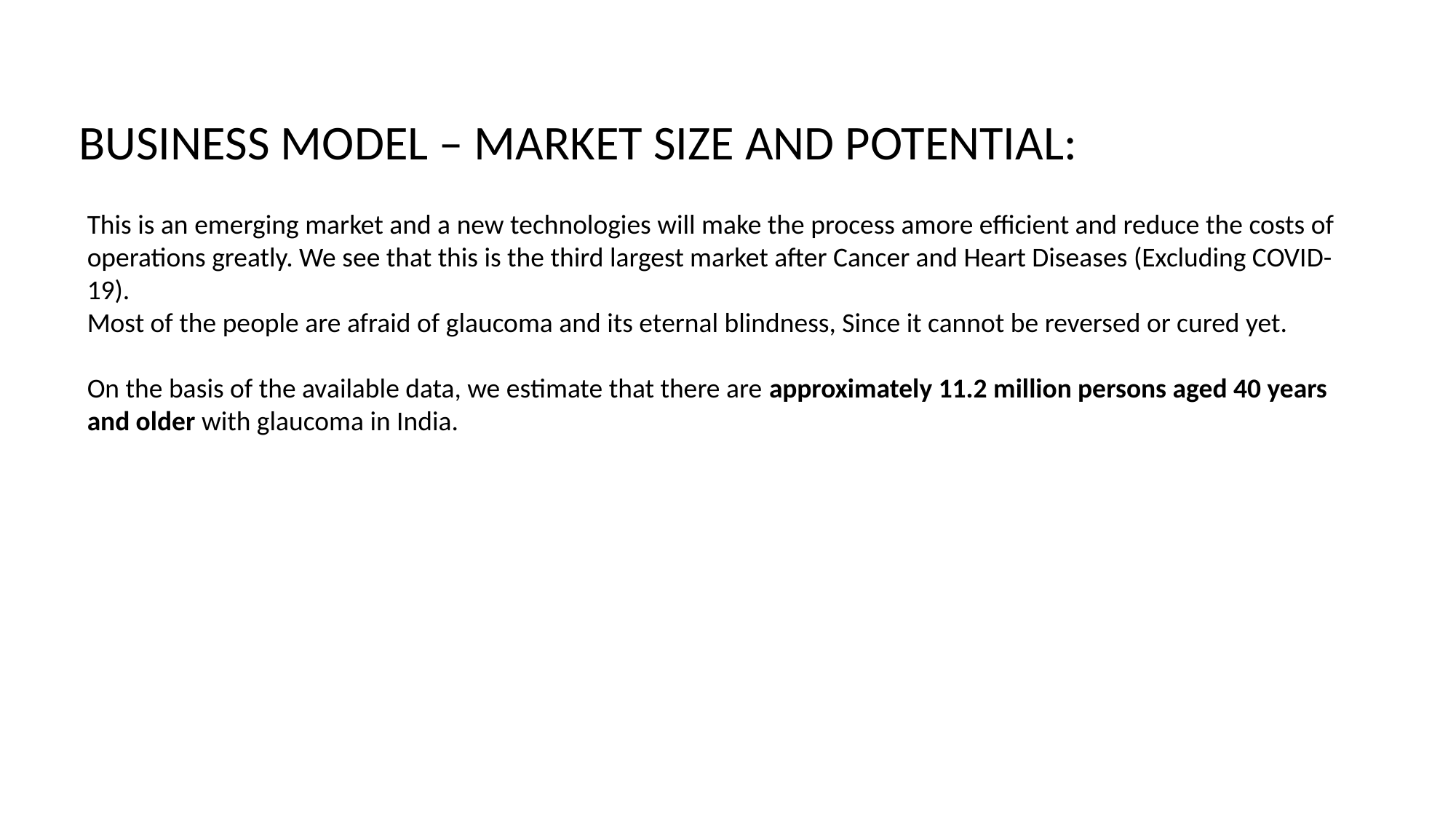

BUSINESS MODEL – MARKET SIZE AND POTENTIAL:
This is an emerging market and a new technologies will make the process amore efficient and reduce the costs of operations greatly. We see that this is the third largest market after Cancer and Heart Diseases (Excluding COVID-19).
Most of the people are afraid of glaucoma and its eternal blindness, Since it cannot be reversed or cured yet.

On the basis of the available data, we estimate that there are approximately 11.2 million persons aged 40 years and older with glaucoma in India.